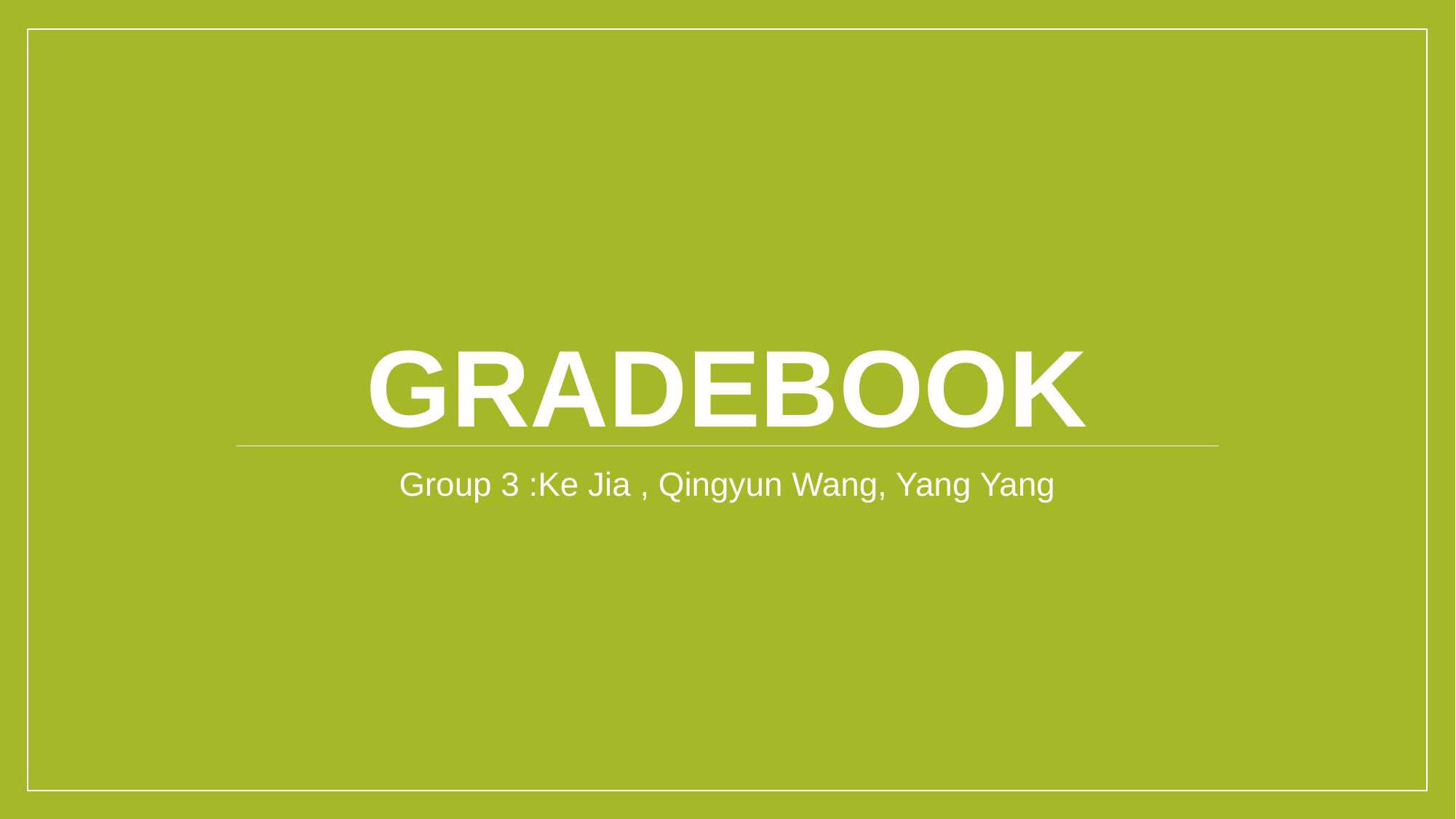

# GradeBook
Group 3 :Ke Jia , Qingyun Wang, Yang Yang